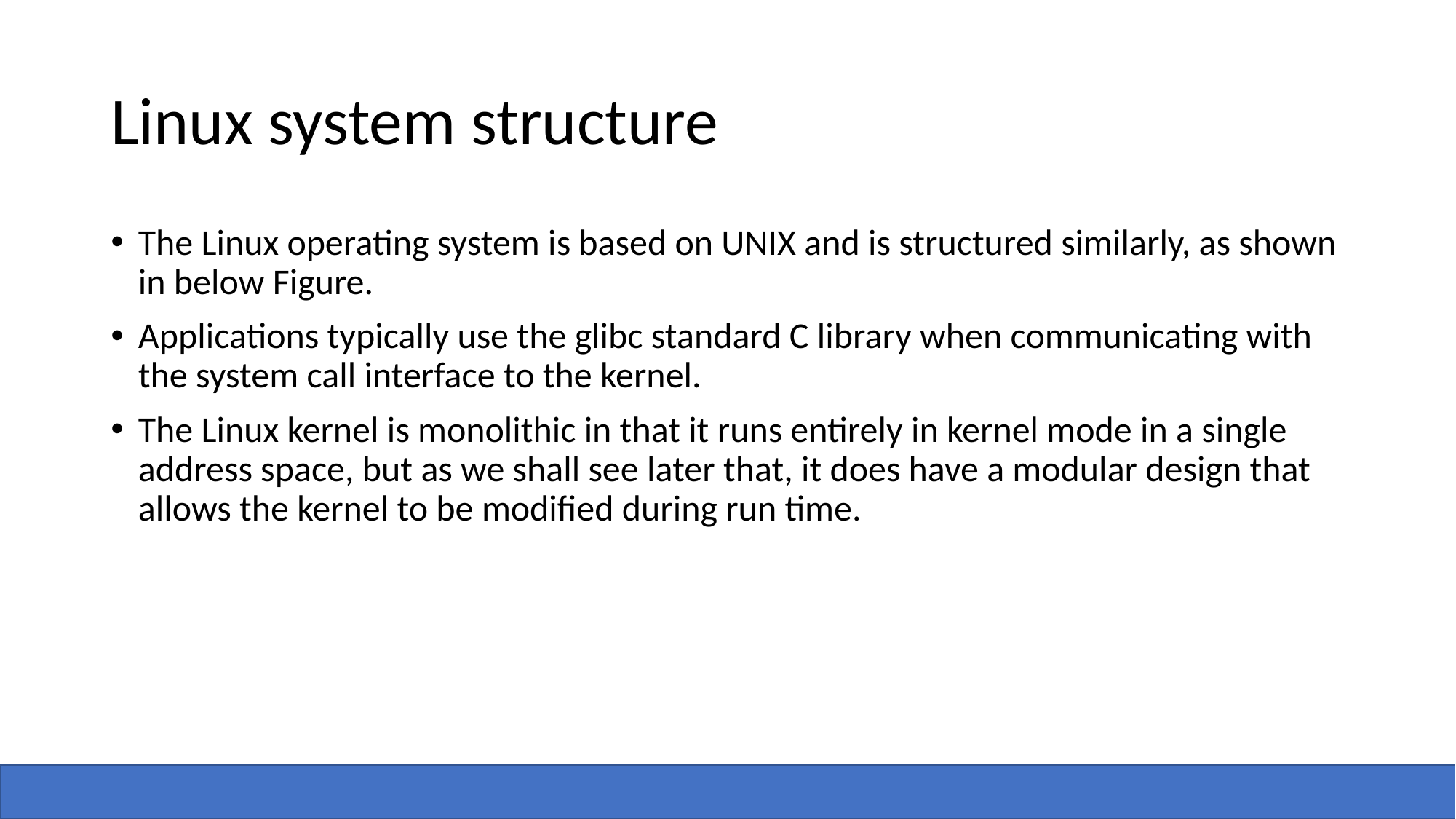

# Linux system structure
The Linux operating system is based on UNIX and is structured similarly, as shown in below Figure.
Applications typically use the glibc standard C library when communicating with the system call interface to the kernel.
The Linux kernel is monolithic in that it runs entirely in kernel mode in a single address space, but as we shall see later that, it does have a modular design that allows the kernel to be modified during run time.